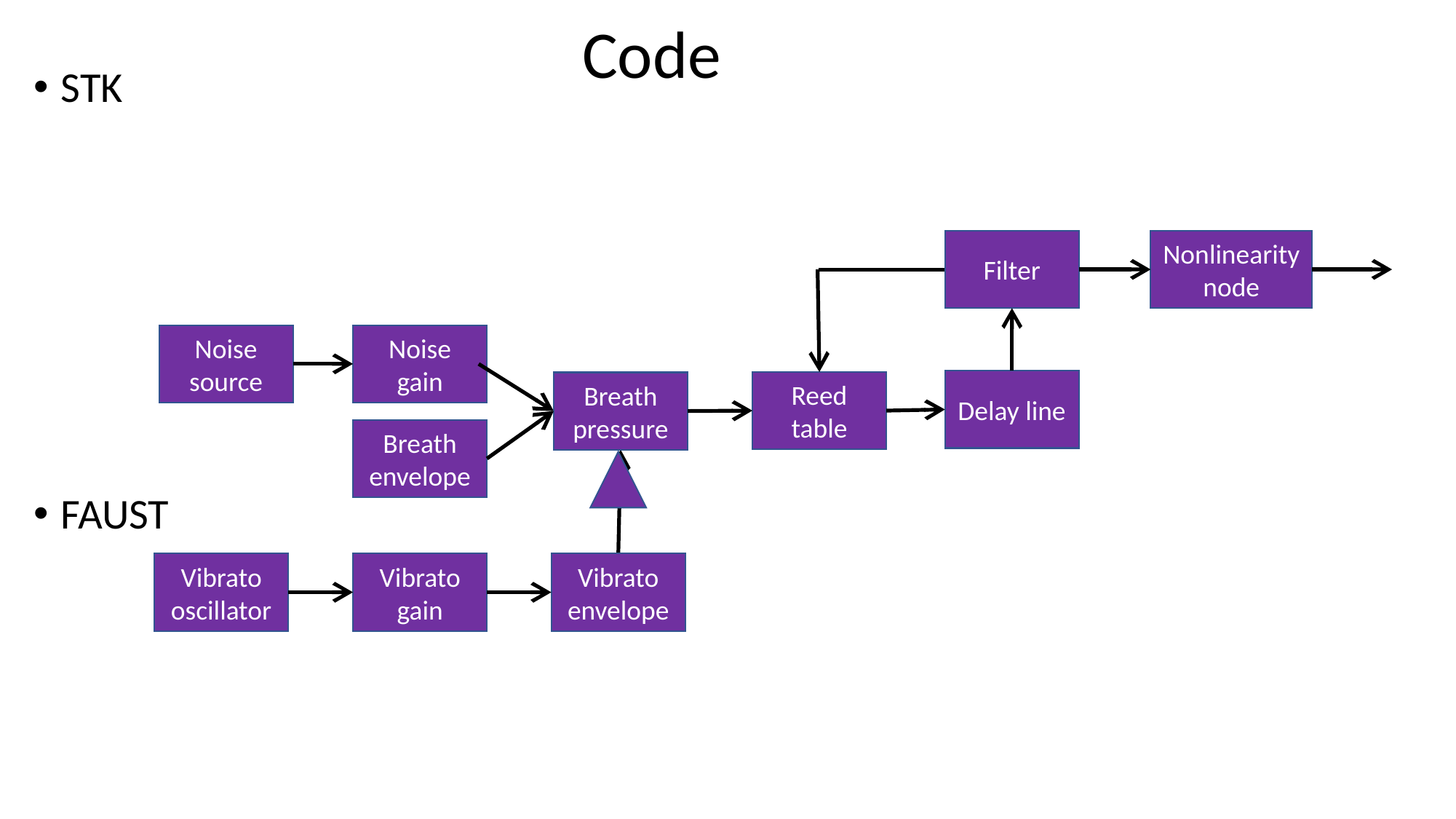

# Code
STK

FAUST
Filter
Nonlinearity node
Noise source
Noise gain
Delay line
Reed table
Breath pressure
Breath envelope

Vibrato oscillator
Vibrato gain
Vibrato envelope